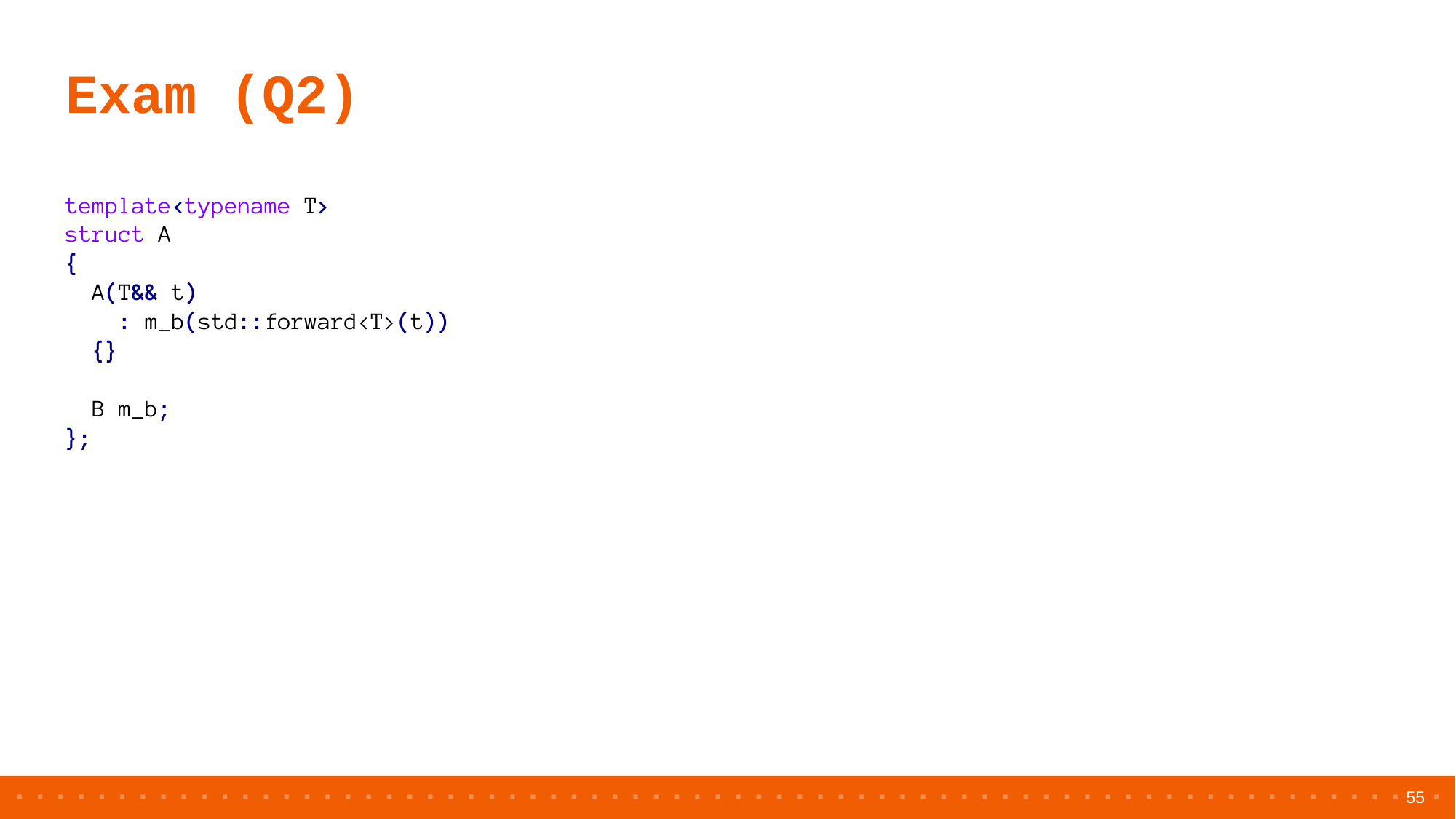

# Exam (Q2)
template<typename T>
struct A
{
  A(T&& t)
    : m_b(std::forward<T>(t))
  {}
  B m_b;
};
55